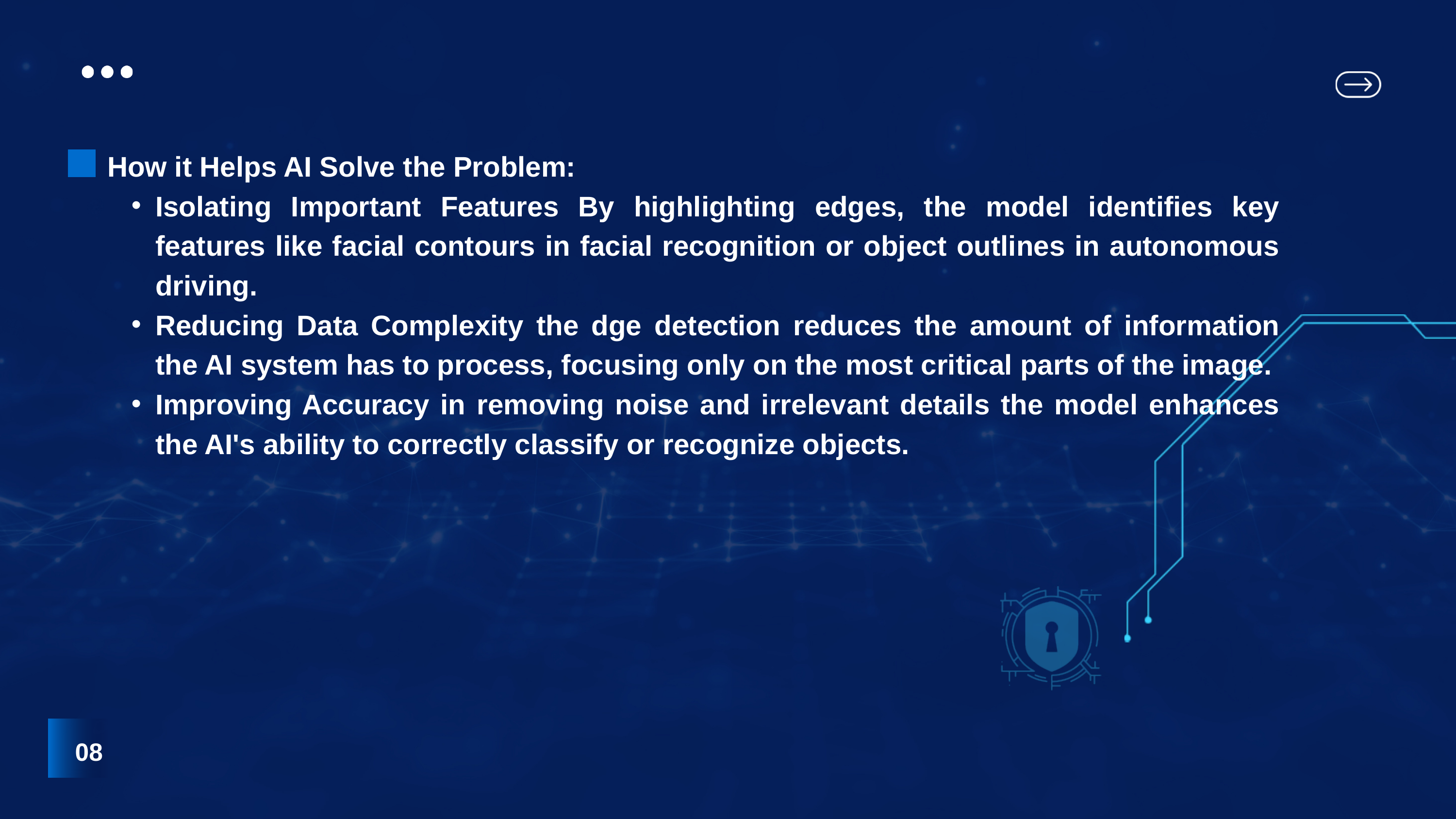

How it Helps AI Solve the Problem:
Isolating Important Features By highlighting edges, the model identifies key features like facial contours in facial recognition or object outlines in autonomous driving.
Reducing Data Complexity the dge detection reduces the amount of information the AI system has to process, focusing only on the most critical parts of the image.
Improving Accuracy in removing noise and irrelevant details the model enhances the AI's ability to correctly classify or recognize objects.

08